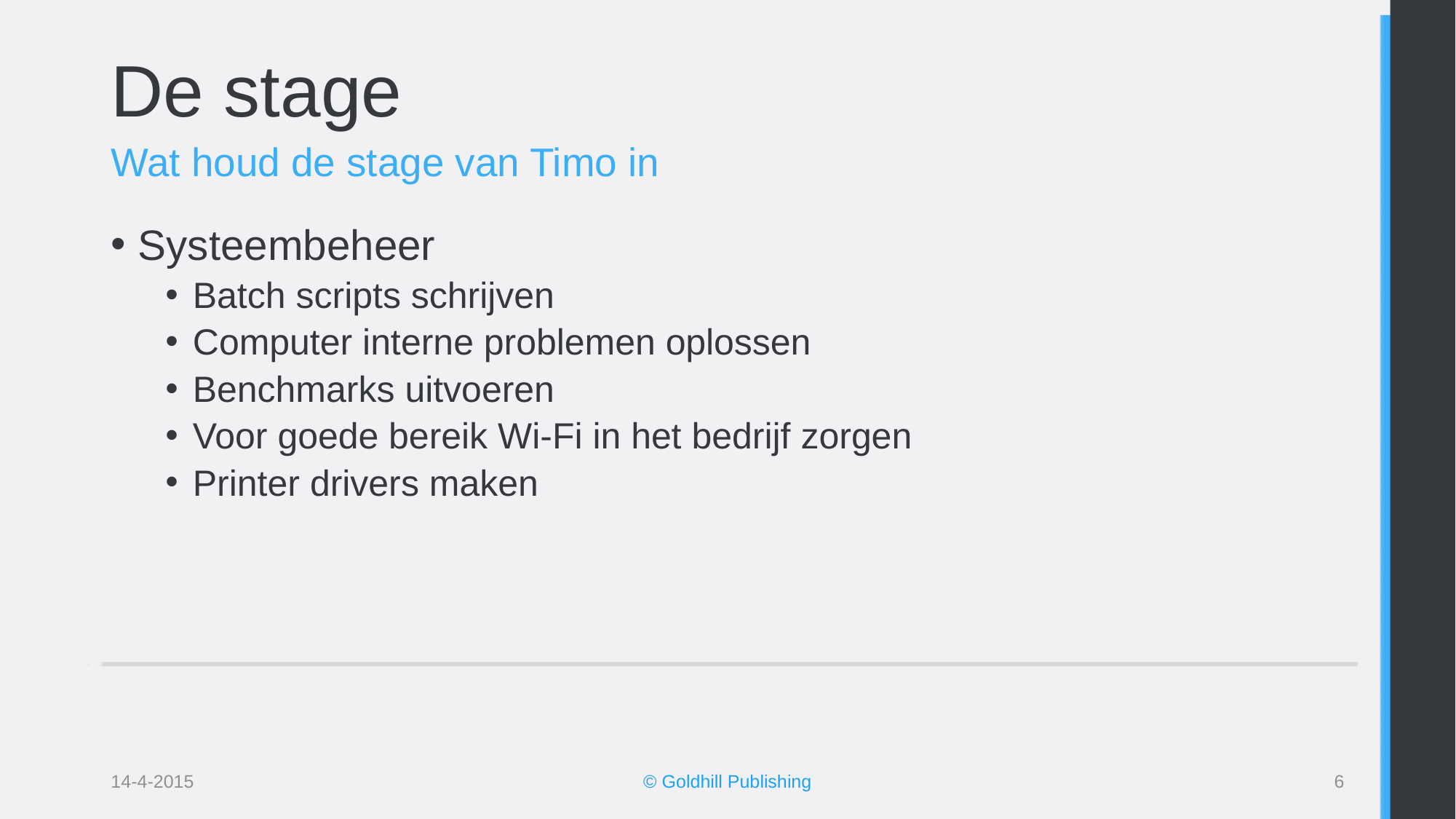

# De stage
Wat houd de stage van Timo in
Systeembeheer
Batch scripts schrijven
Computer interne problemen oplossen
Benchmarks uitvoeren
Voor goede bereik Wi-Fi in het bedrijf zorgen
Printer drivers maken
14-4-2015
© Goldhill Publishing
6